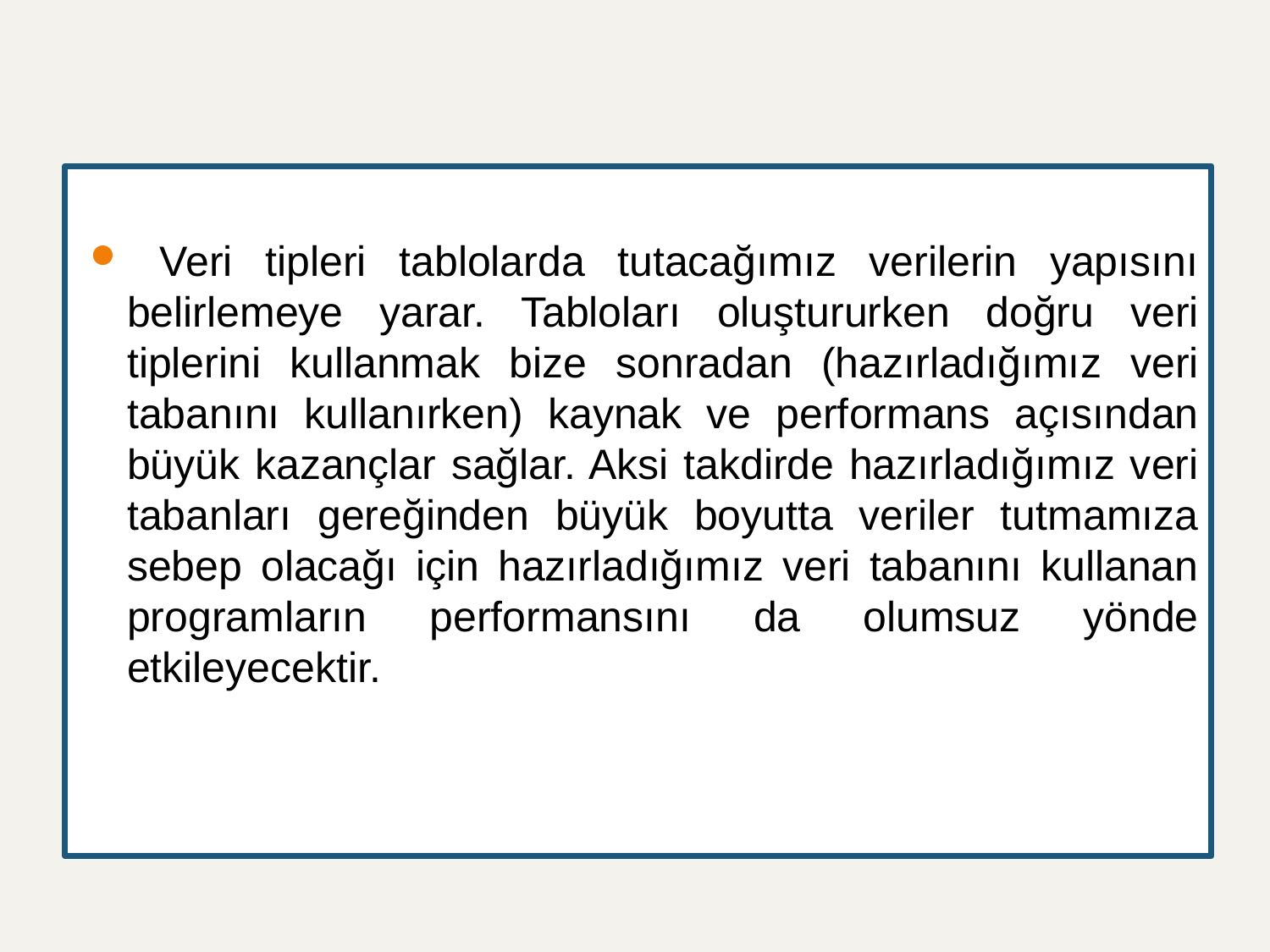

#

 Veri tipleri tablolarda tutacağımız verilerin yapısını belirlemeye yarar. Tabloları oluştururken doğru veri tiplerini kullanmak bize sonradan (hazırladığımız veri tabanını kullanırken) kaynak ve performans açısından büyük kazançlar sağlar. Aksi takdirde hazırladığımız veri tabanları gereğinden büyük boyutta veriler tutmamıza sebep olacağı için hazırladığımız veri tabanını kullanan programların performansını da olumsuz yönde etkileyecektir.